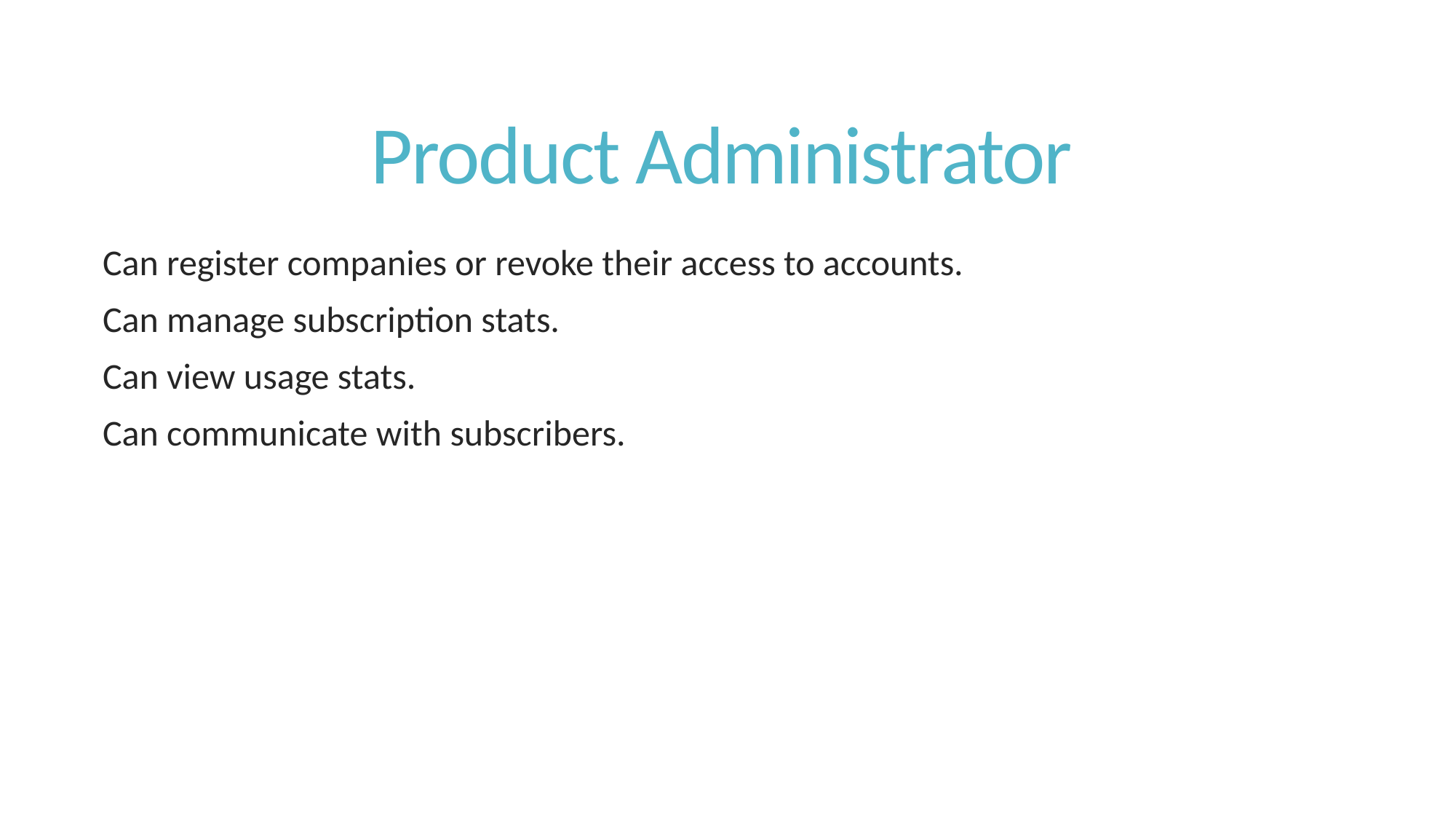

# Product Administrator
Can register companies or revoke their access to accounts.
Can manage subscription stats.
Can view usage stats.
Can communicate with subscribers.